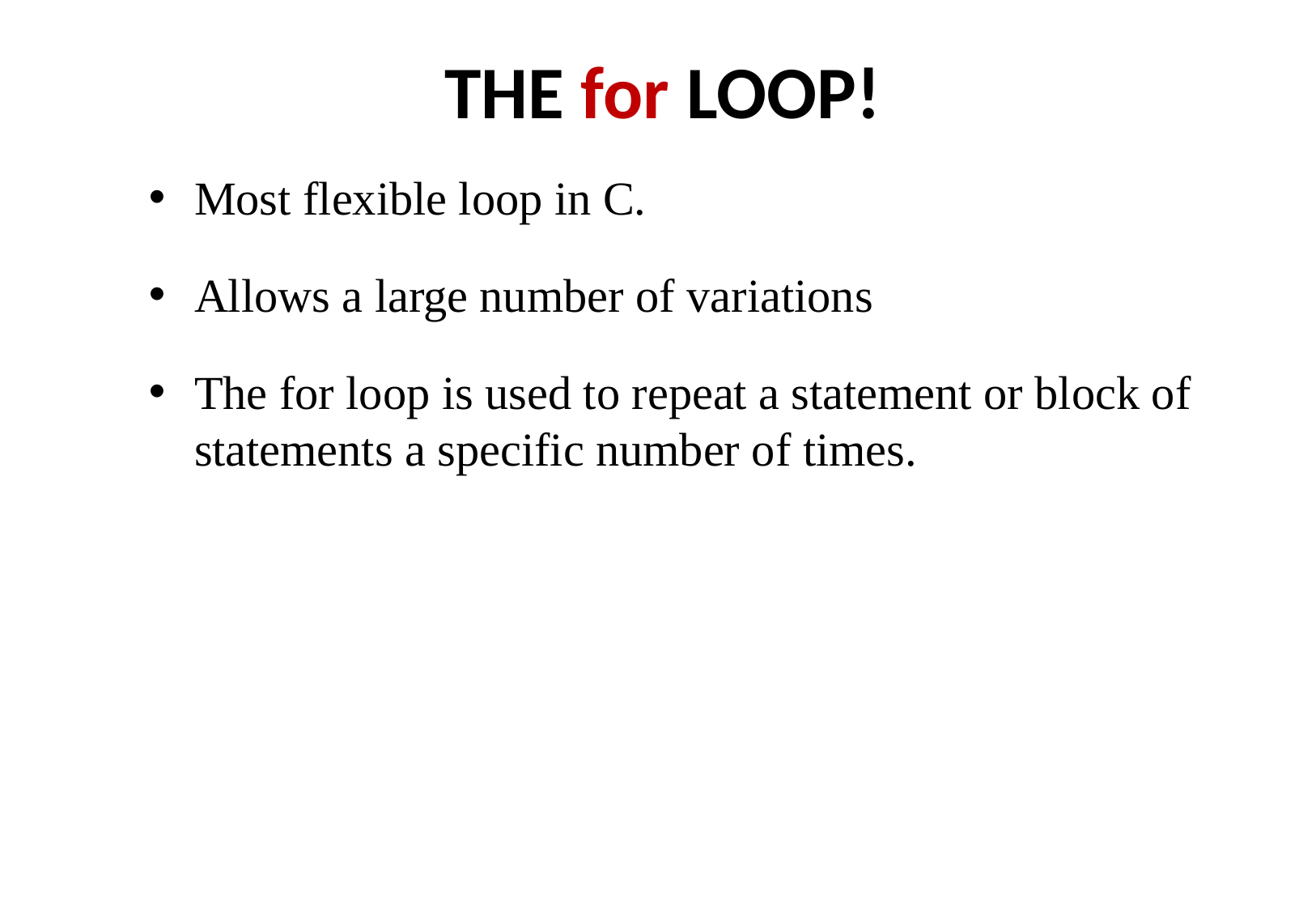

# THE for LOOP!
Most flexible loop in C.
Allows a large number of variations
The for loop is used to repeat a statement or block of statements a specific number of times.